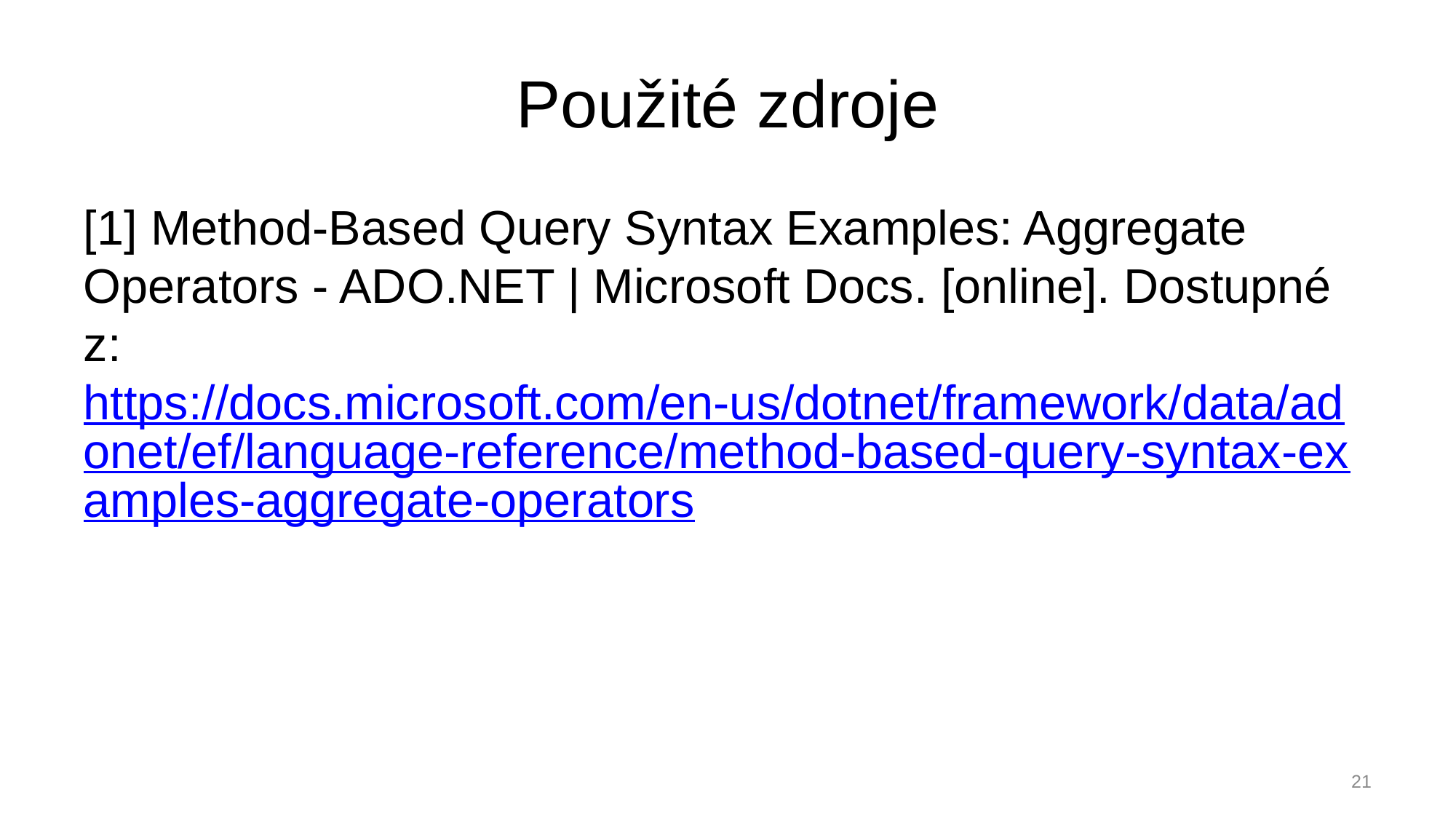

# Použité zdroje
[1] Method-Based Query Syntax Examples: Aggregate Operators - ADO.NET | Microsoft Docs. [online]. Dostupné z: https://docs.microsoft.com/en-us/dotnet/framework/data/adonet/ef/language-reference/method-based-query-syntax-examples-aggregate-operators
21